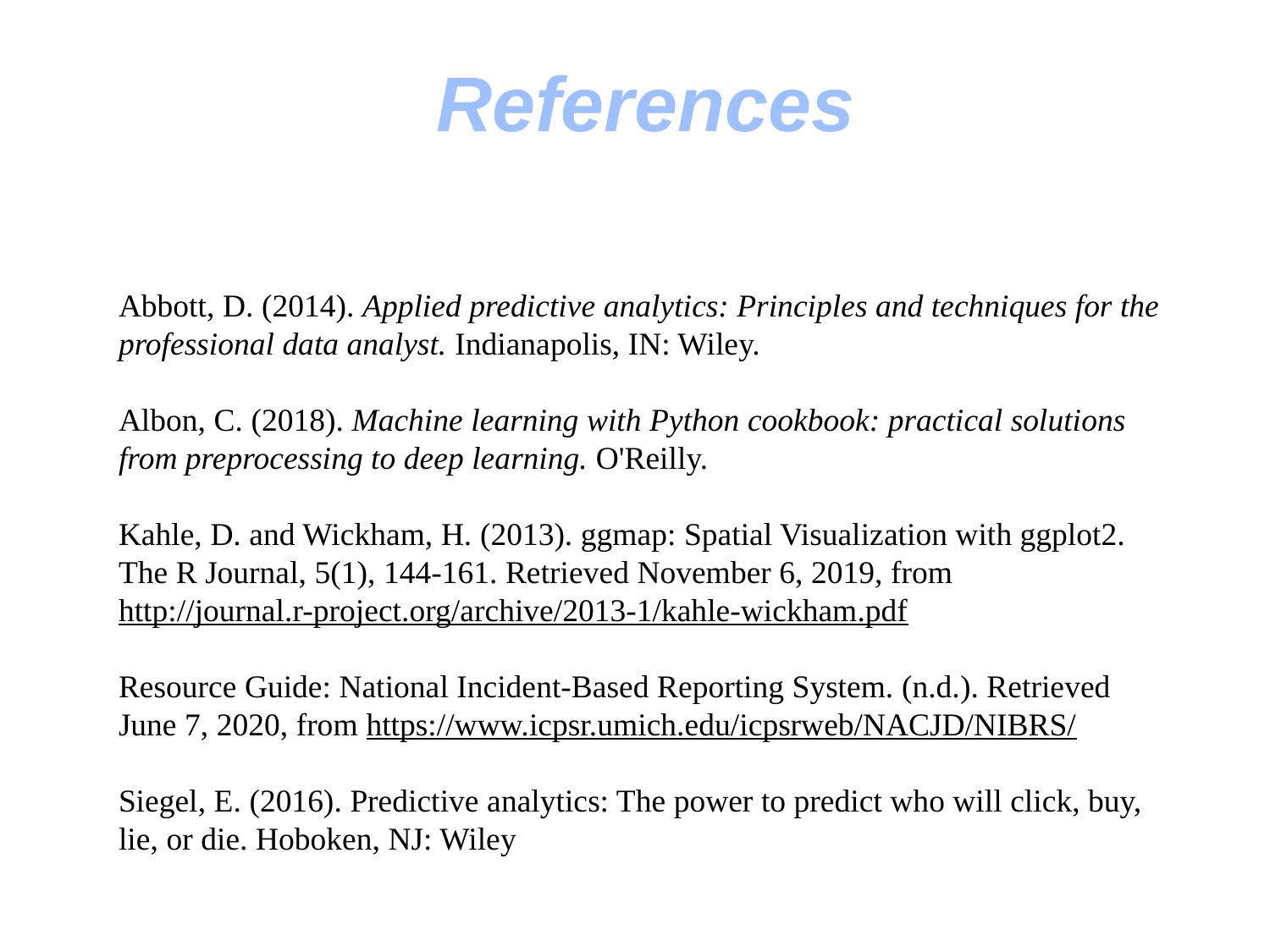

# References

Abbott, D. (2014). Applied predictive analytics: Principles and techniques for the professional data analyst. Indianapolis, IN: Wiley.

Albon, C. (2018). Machine learning with Python cookbook: practical solutions from preprocessing to deep learning. O'Reilly.

Kahle, D. and Wickham, H. (2013). ggmap: Spatial Visualization with ggplot2. The R Journal, 5(1), 144-161. Retrieved November 6, 2019, from http://journal.r-project.org/archive/2013-1/kahle-wickham.pdf

Resource Guide: National Incident-Based Reporting System. (n.d.). Retrieved June 7, 2020, from https://www.icpsr.umich.edu/icpsrweb/NACJD/NIBRS/

Siegel, E. (2016). Predictive analytics: The power to predict who will click, buy, lie, or die. Hoboken, NJ: Wiley